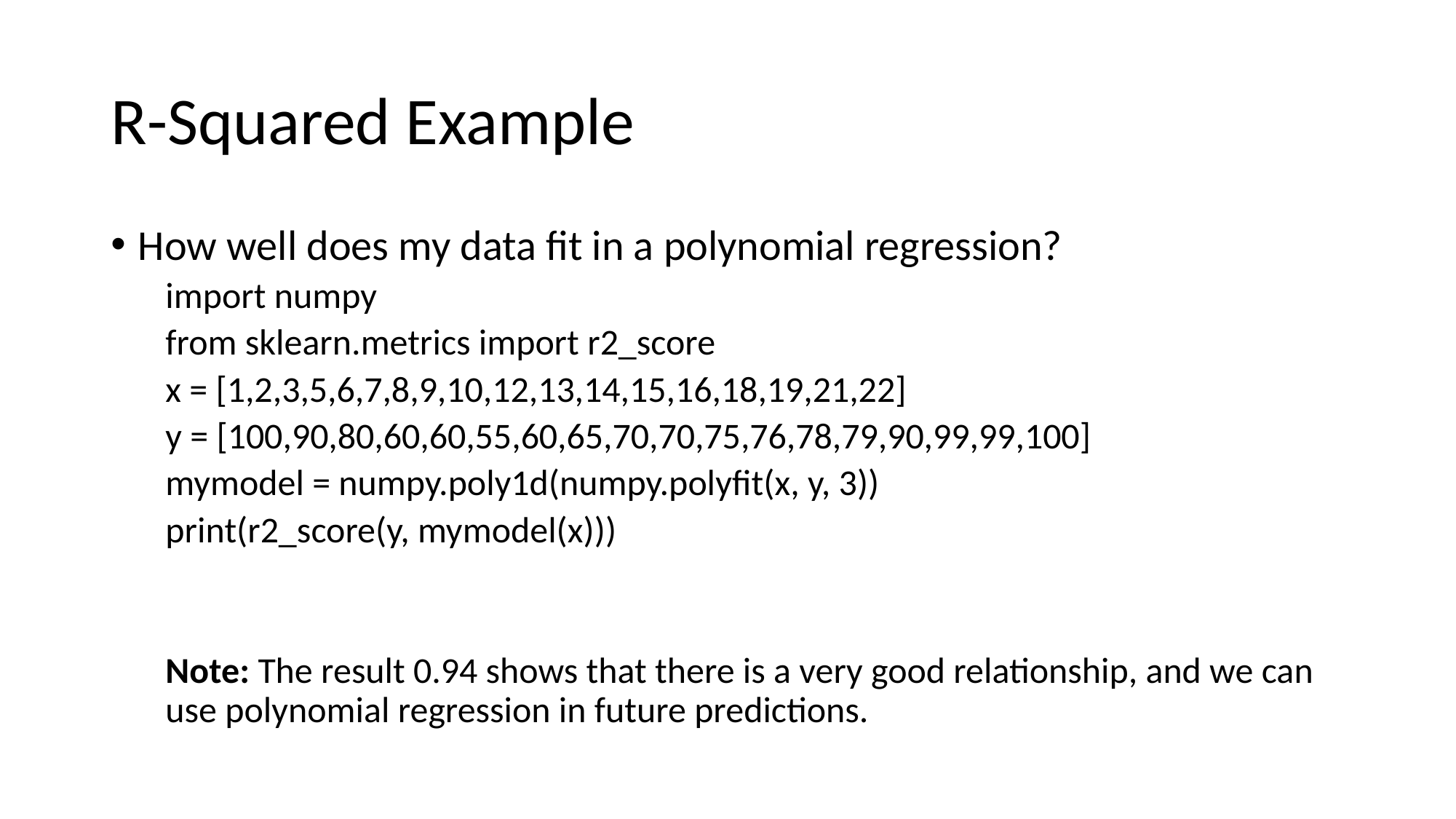

# R-Squared Example
How well does my data fit in a polynomial regression?
import numpy
from sklearn.metrics import r2_score
x = [1,2,3,5,6,7,8,9,10,12,13,14,15,16,18,19,21,22]
y = [100,90,80,60,60,55,60,65,70,70,75,76,78,79,90,99,99,100]
mymodel = numpy.poly1d(numpy.polyfit(x, y, 3))
print(r2_score(y, mymodel(x)))

Note: The result 0.94 shows that there is a very good relationship, and we can use polynomial regression in future predictions.